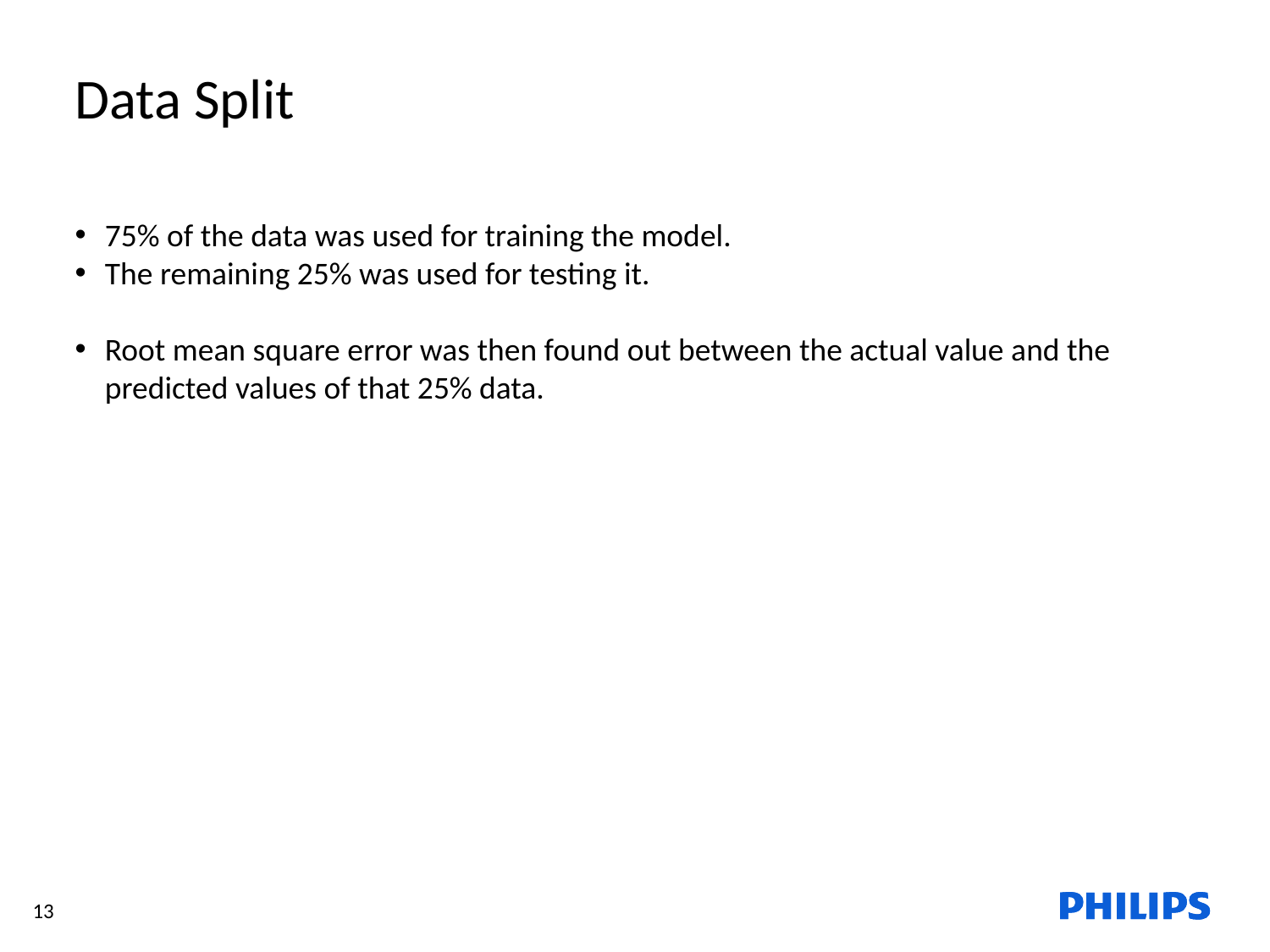

Data Split
75% of the data was used for training the model.
The remaining 25% was used for testing it.

Root mean square error was then found out between the actual value and the predicted values of that 25% data.